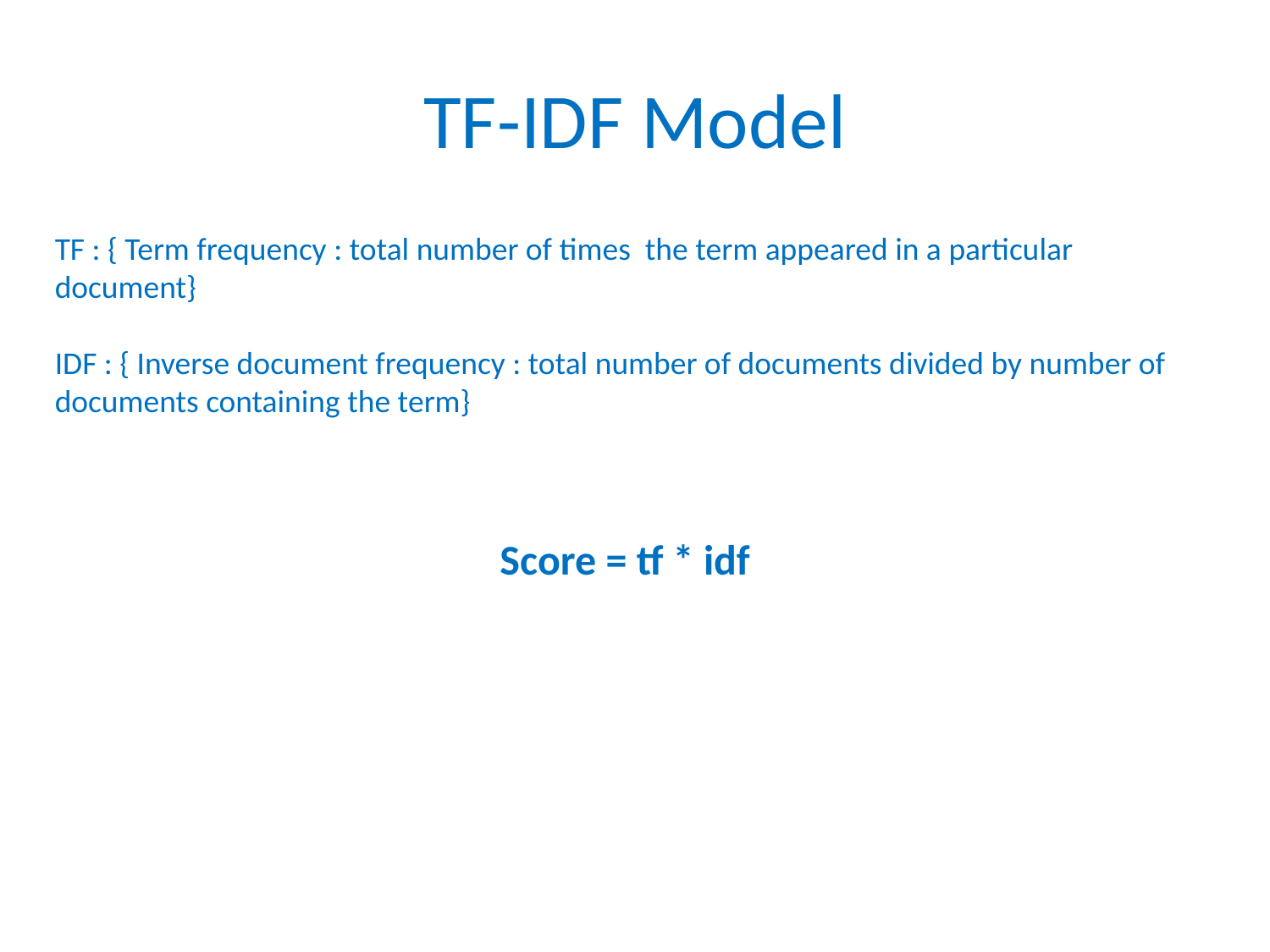

# TF-IDF Model
TF : { Term frequency : total number of times  the term appeared in a particular document}

IDF : { Inverse document frequency : total number of documents divided by number of documents containing the term}

Score = tf * idf